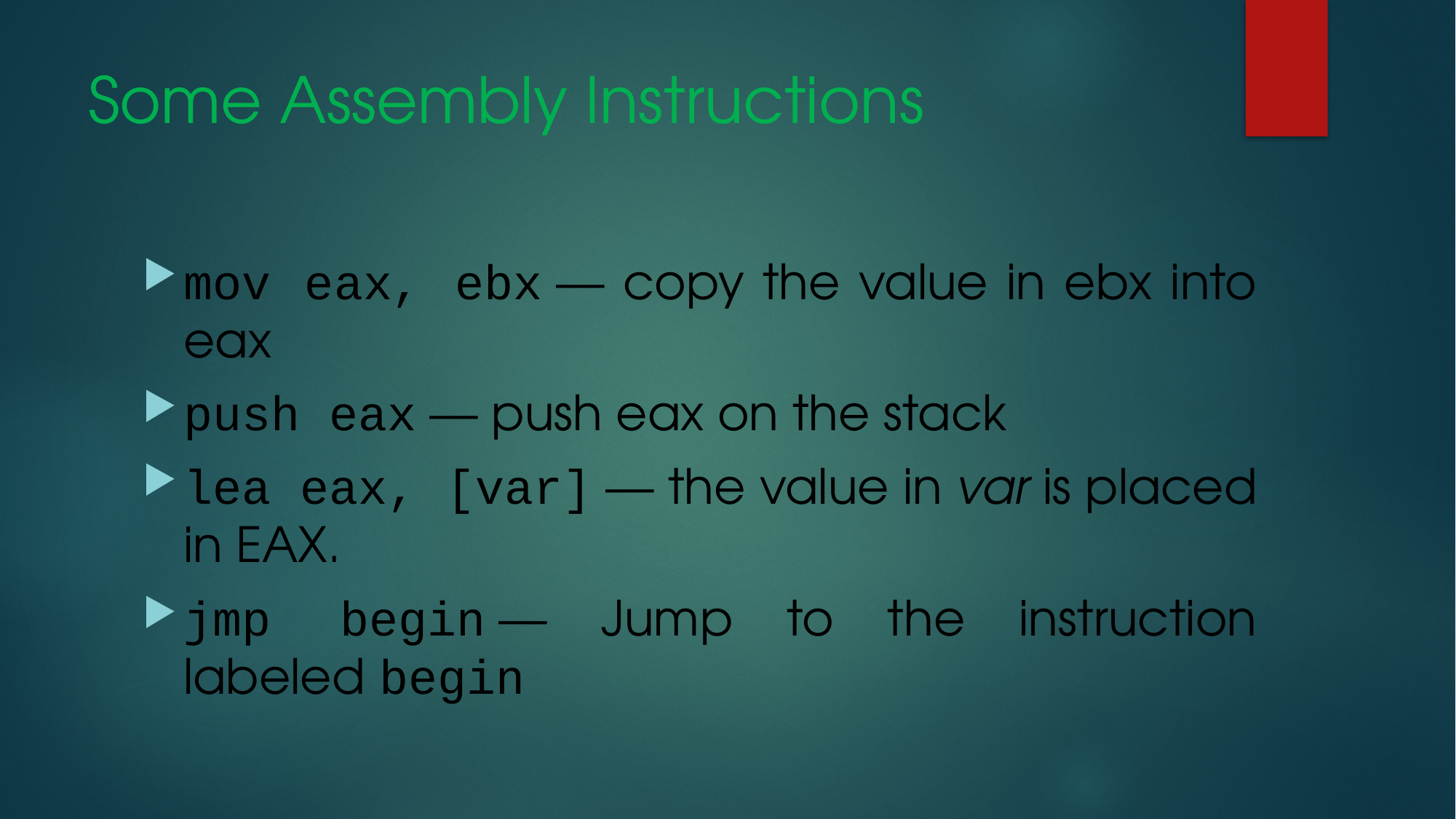

# Some Assembly Instructions
mov eax, ebx — copy the value in ebx into eax
push eax — push eax on the stack
lea eax, [var] — the value in var is placed in EAX.
jmp begin — Jump to the instruction labeled begin